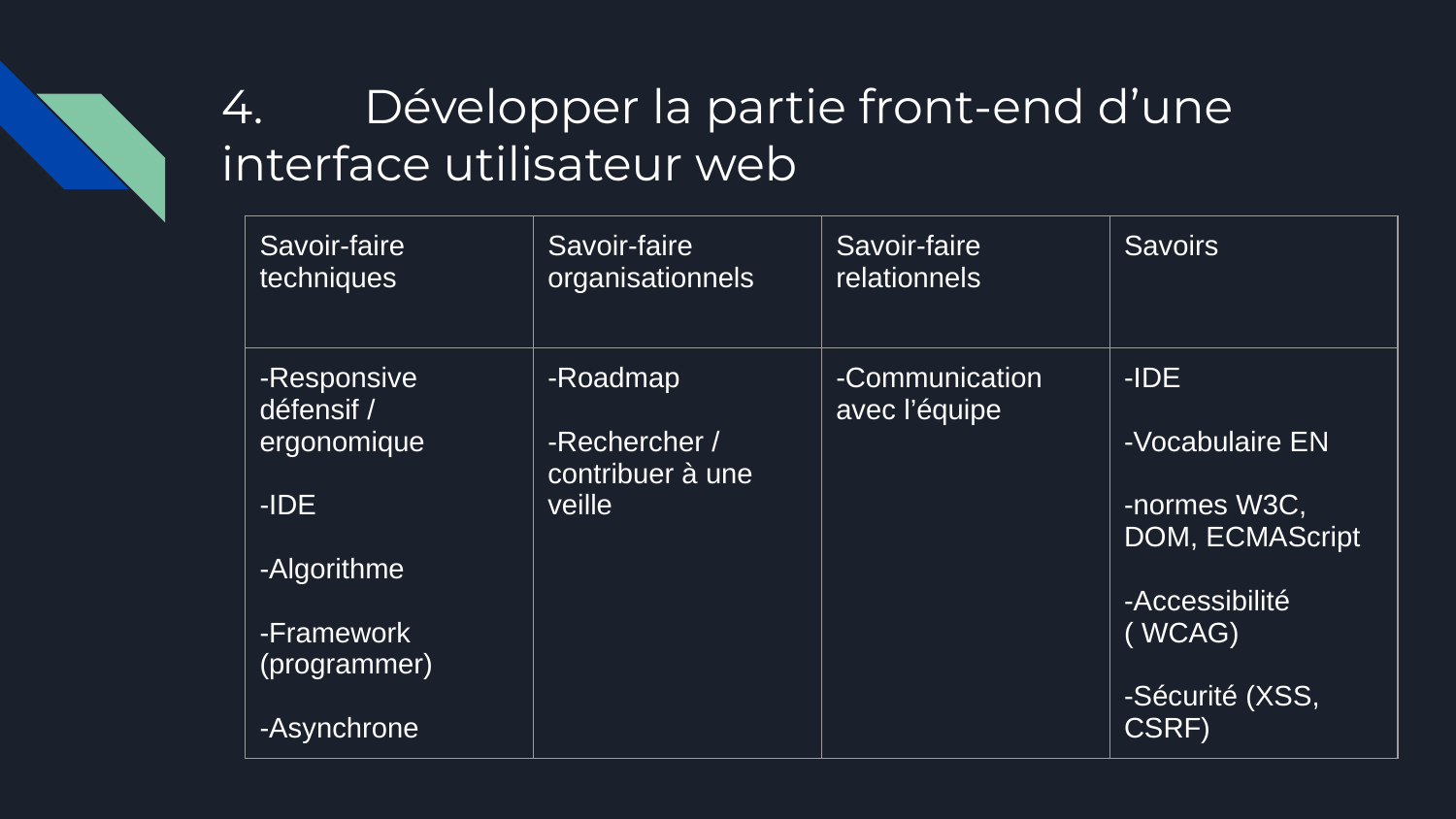

# 4.	Développer la partie front-end d’une interface utilisateur web
| Savoir-faire techniques | Savoir-faire organisationnels | Savoir-faire relationnels | Savoirs |
| --- | --- | --- | --- |
| -Responsive défensif / ergonomique -IDE -Algorithme -Framework (programmer) -Asynchrone | -Roadmap -Rechercher / contribuer à une veille | -Communication avec l’équipe | -IDE -Vocabulaire EN -normes W3C, DOM, ECMAScript -Accessibilité ( WCAG) -Sécurité (XSS, CSRF) |